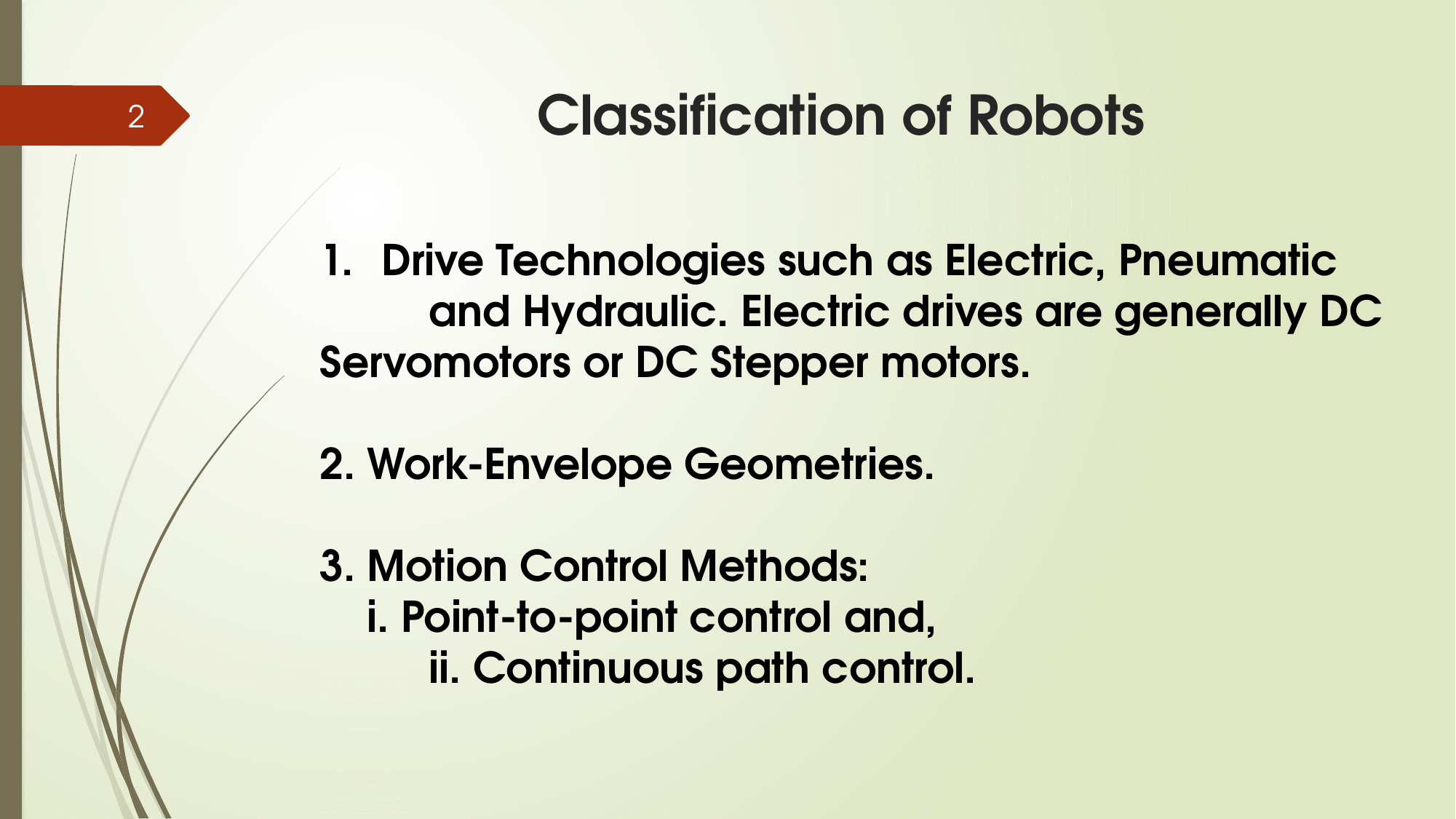

# Classification of Robots
2
Drive Technologies such as Electric, Pneumatic
	and Hydraulic. Electric drives are generally DC 	Servomotors or DC Stepper motors.

2. Work-Envelope Geometries.

3. Motion Control Methods:
    i. Point-to-point control and,
	ii. Continuous path control.